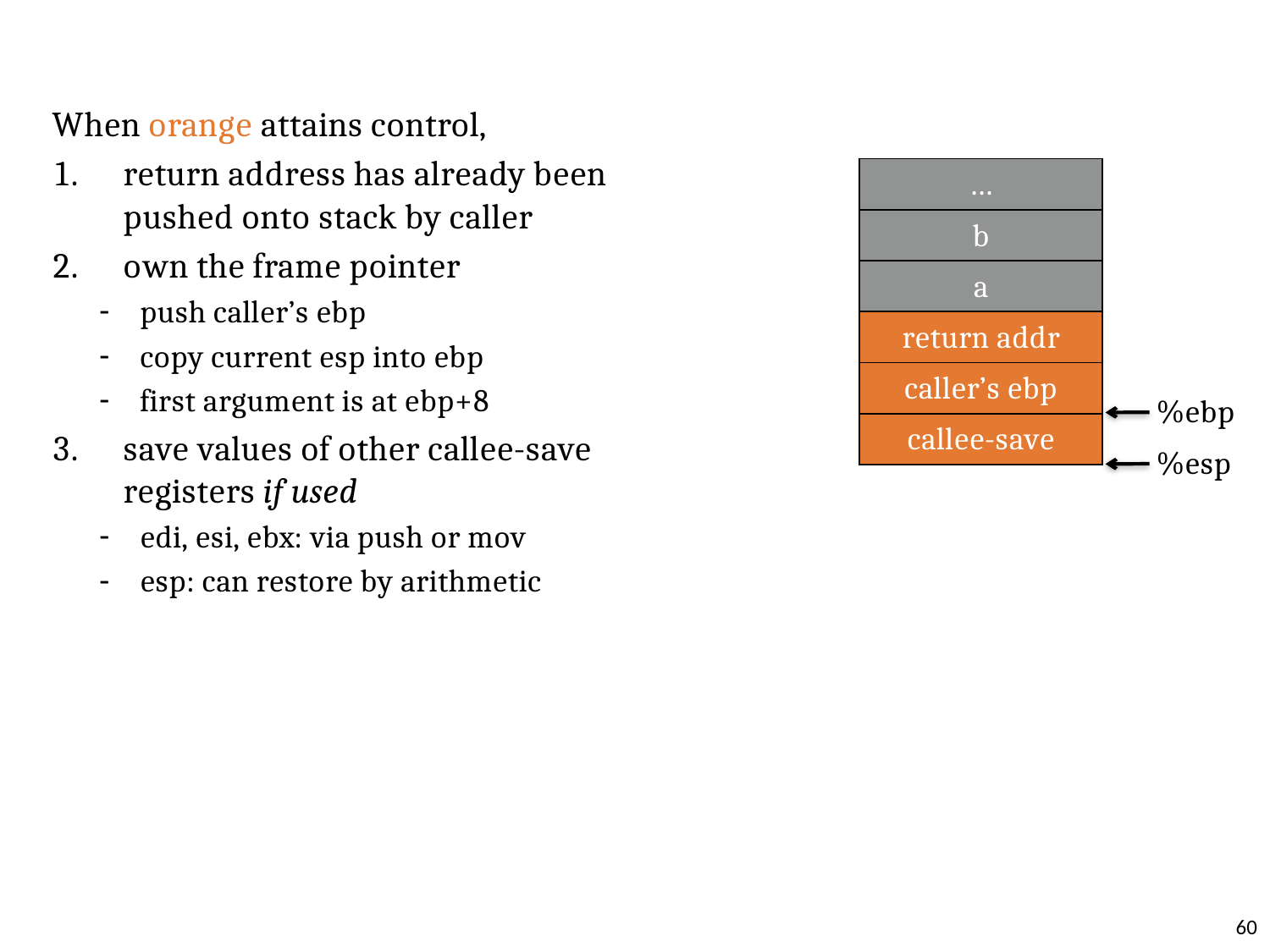

When orange attains control,
return address has already been pushed onto stack by caller
own the frame pointer
push caller’s ebp
copy current esp into ebp
first argument is at ebp+8
save values of other callee-save registers if used
edi, esi, ebx: via push or mov
esp: can restore by arithmetic
| … |
| --- |
| b |
| a |
| return addr |
| caller’s ebp |
| callee-save |
%ebp
%esp
60